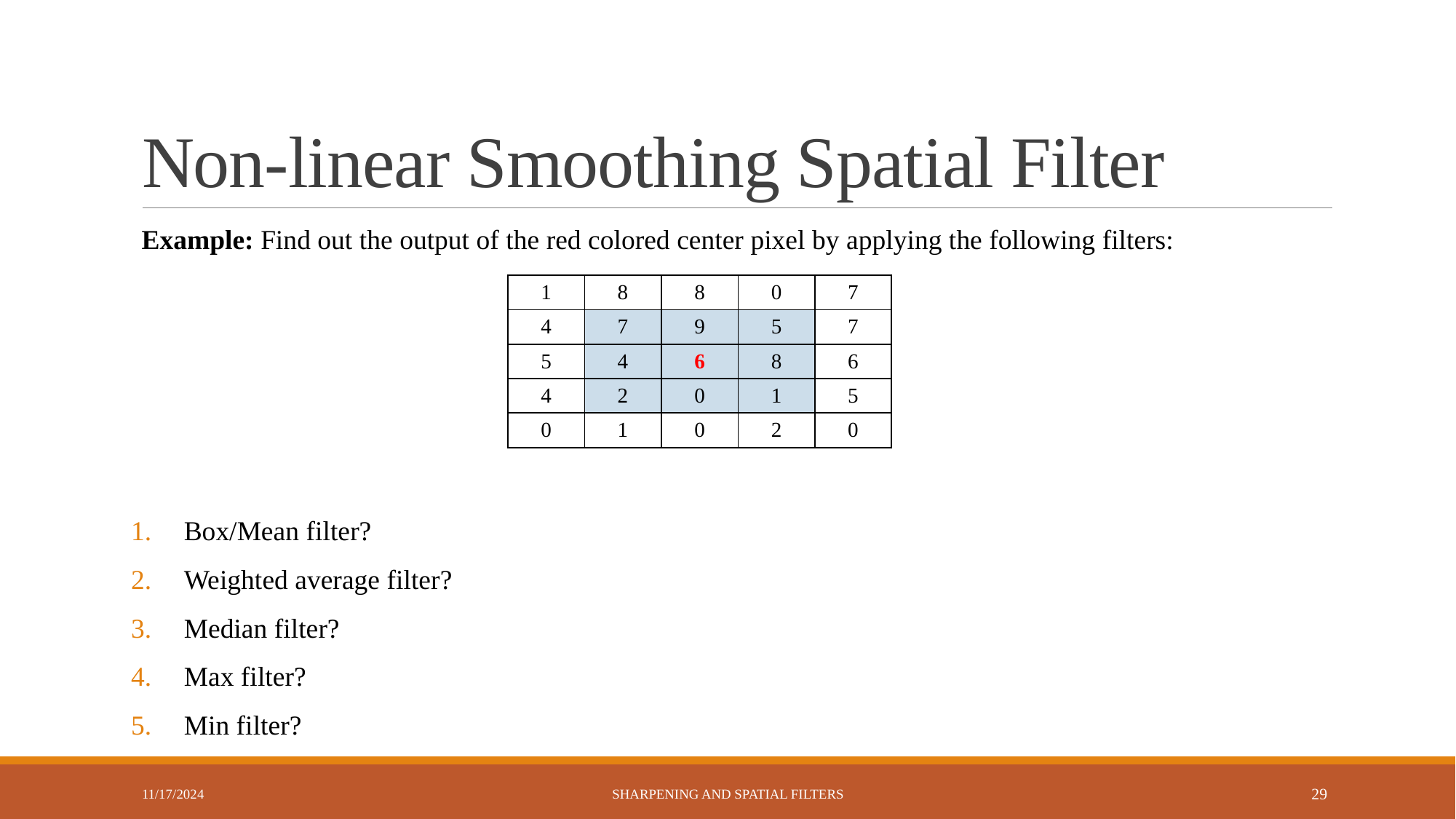

# Non-linear Smoothing Spatial Filter
Example: Find out the output of the red colored center pixel by applying the following filters:

Box/Mean filter?
Weighted average filter?
Median filter?
Max filter?
Min filter?

| 1 | 8 | 8 | 0 | 7 |
| --- | --- | --- | --- | --- |
| 4 | 7 | 9 | 5 | 7 |
| 5 | 4 | 6 | 8 | 6 |
| 4 | 2 | 0 | 1 | 5 |
| 0 | 1 | 0 | 2 | 0 |
11/17/2024
Sharpening and Spatial Filters
29